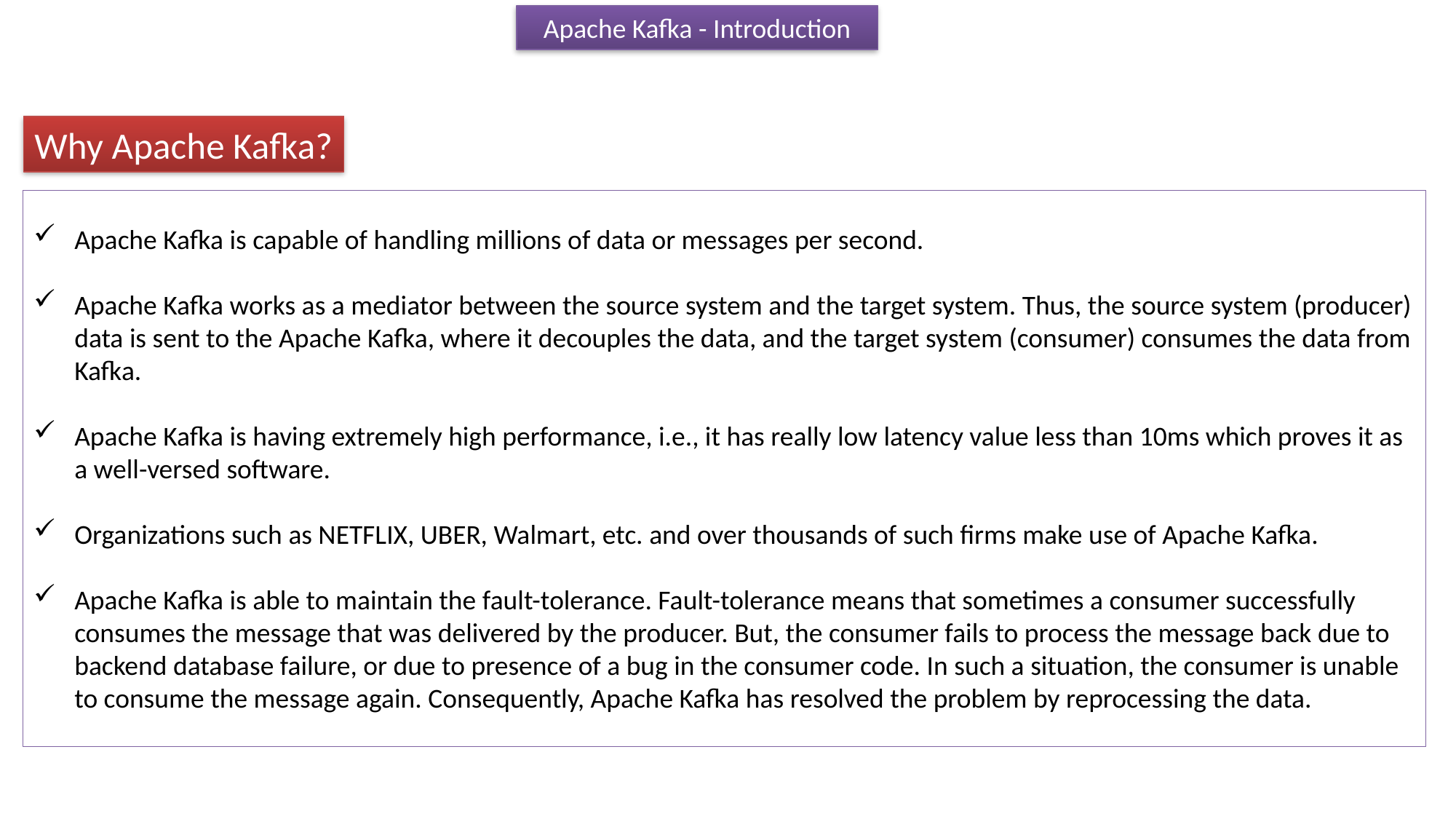

Apache Kafka - Introduction

Why Apache Kafka?
Apache Kafka is capable of handling millions of data or messages per second.

Apache Kafka works as a mediator between the source system and the target system. Thus, the source system (producer) data is sent to the Apache Kafka, where it decouples the data, and the target system (consumer) consumes the data from Kafka.

Apache Kafka is having extremely high performance, i.e., it has really low latency value less than 10ms which proves it as a well-versed software.

Organizations such as NETFLIX, UBER, Walmart, etc. and over thousands of such firms make use of Apache Kafka.

Apache Kafka is able to maintain the fault-tolerance. Fault-tolerance means that sometimes a consumer successfully consumes the message that was delivered by the producer. But, the consumer fails to process the message back due to backend database failure, or due to presence of a bug in the consumer code. In such a situation, the consumer is unable to consume the message again. Consequently, Apache Kafka has resolved the problem by reprocessing the data.